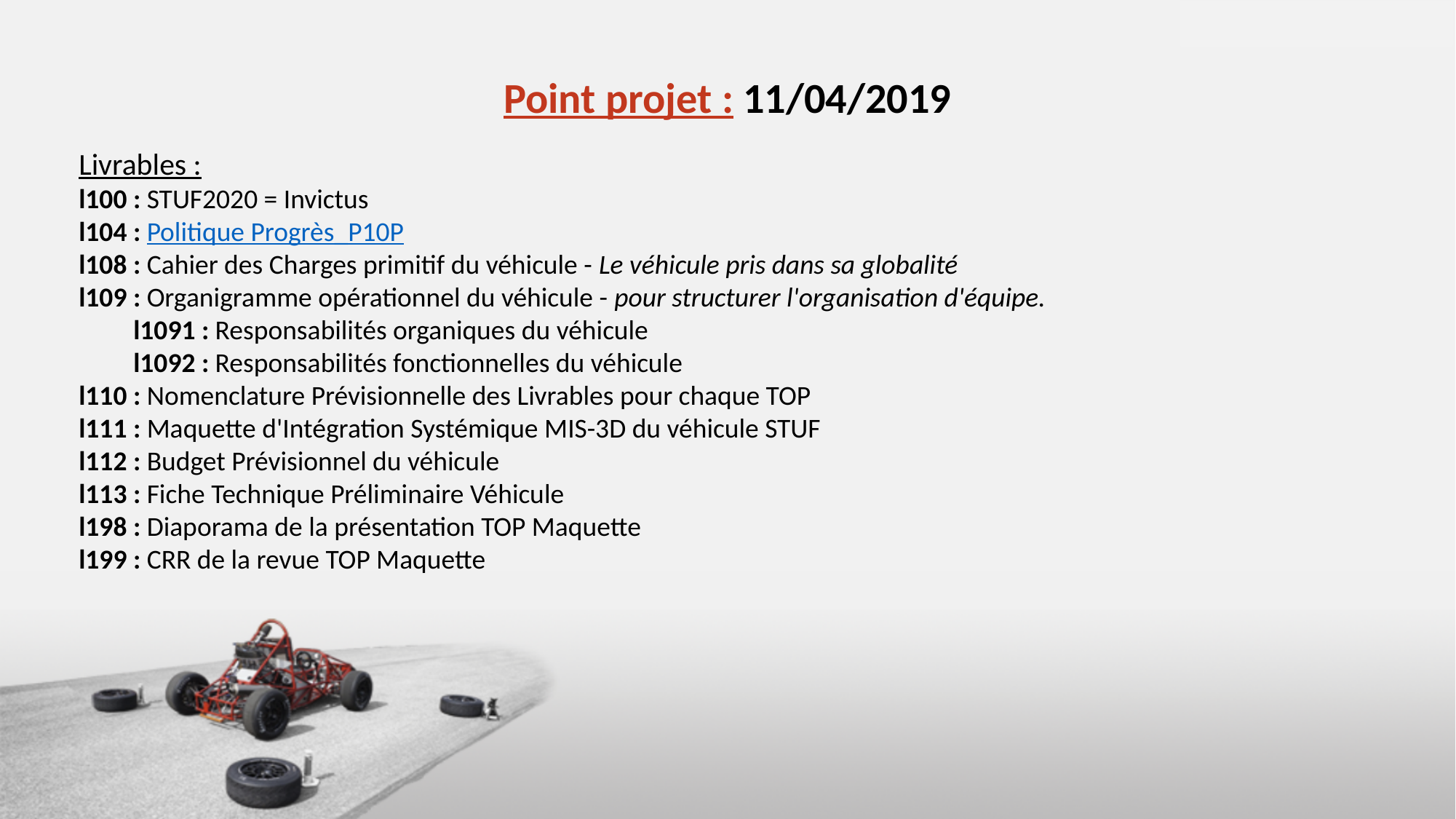

Point projet : 11/04/2019
Livrables :
l100 : STUF2020 = Invictus
l104 : Politique Progrès_P10P
l108 : Cahier des Charges primitif du véhicule - Le véhicule pris dans sa globalité
l109 : Organigramme opérationnel du véhicule - pour structurer l'organisation d'équipe.
l1091 : Responsabilités organiques du véhicule
l1092 : Responsabilités fonctionnelles du véhicule
l110 : Nomenclature Prévisionnelle des Livrables pour chaque TOP
l111 : Maquette d'Intégration Systémique MIS-3D du véhicule STUF
l112 : Budget Prévisionnel du véhicule
l113 : Fiche Technique Préliminaire Véhicule
l198 : Diaporama de la présentation TOP Maquette
l199 : CRR de la revue TOP Maquette